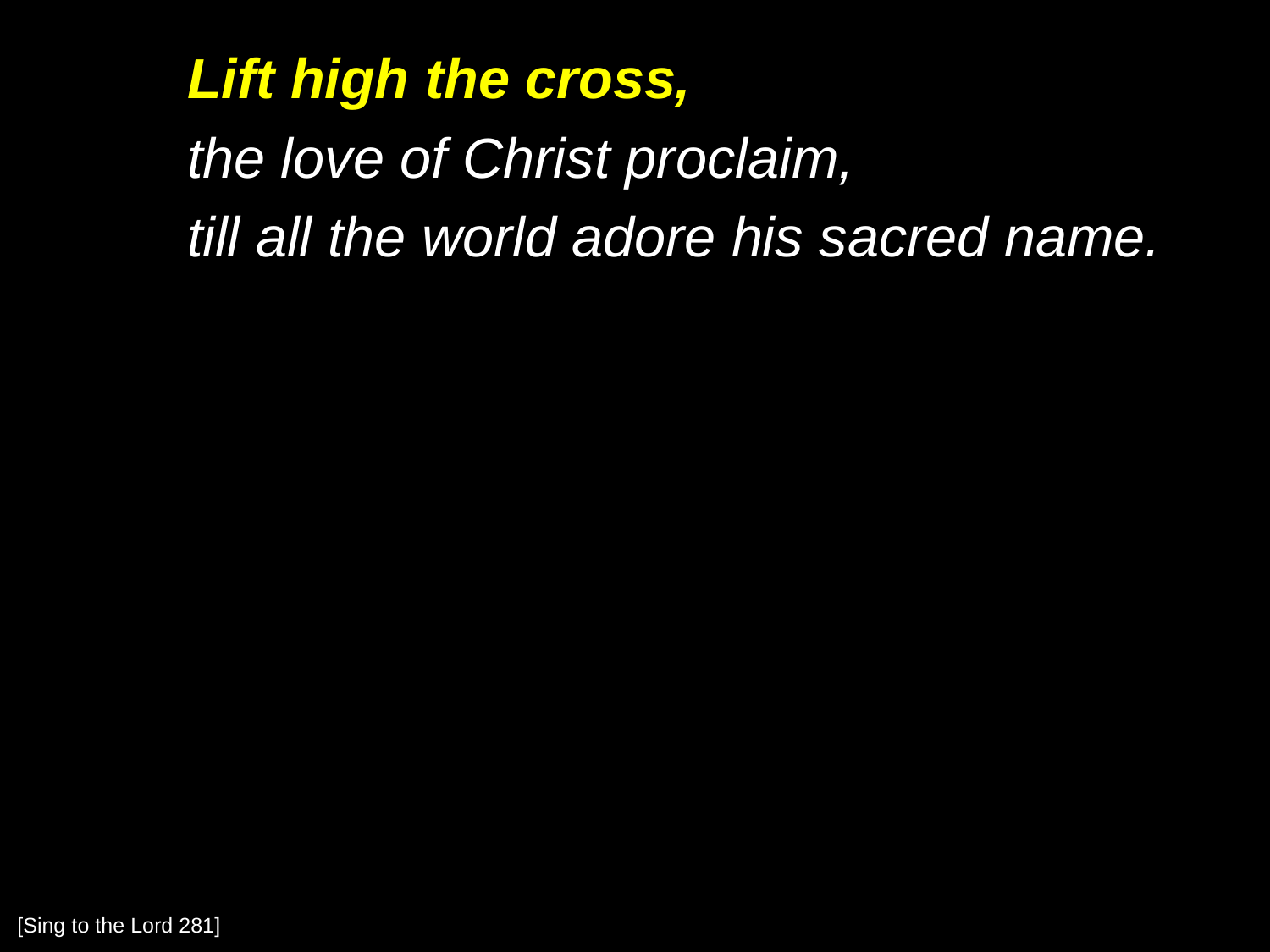

Lift high the cross,
	the love of Christ proclaim,
	till all the world adore his sacred name.
[Sing to the Lord 281]